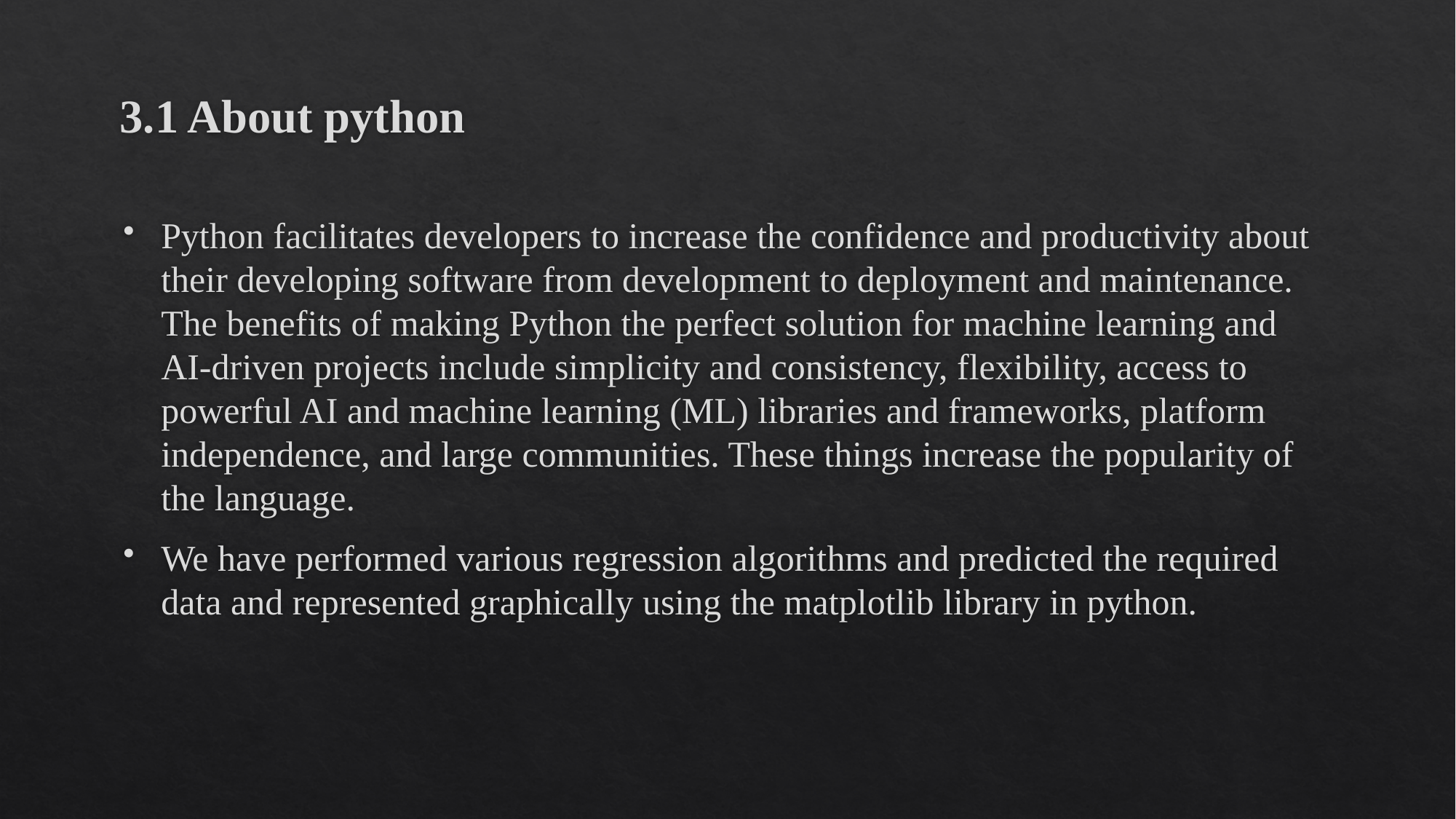

# 3.1 About python
Python facilitates developers to increase the confidence and productivity about their developing software from development to deployment and maintenance. The benefits of making Python the perfect solution for machine learning and AI-driven projects include simplicity and consistency, flexibility, access to powerful AI and machine learning (ML) libraries and frameworks, platform independence, and large communities. These things increase the popularity of the language.
We have performed various regression algorithms and predicted the required data and represented graphically using the matplotlib library in python.